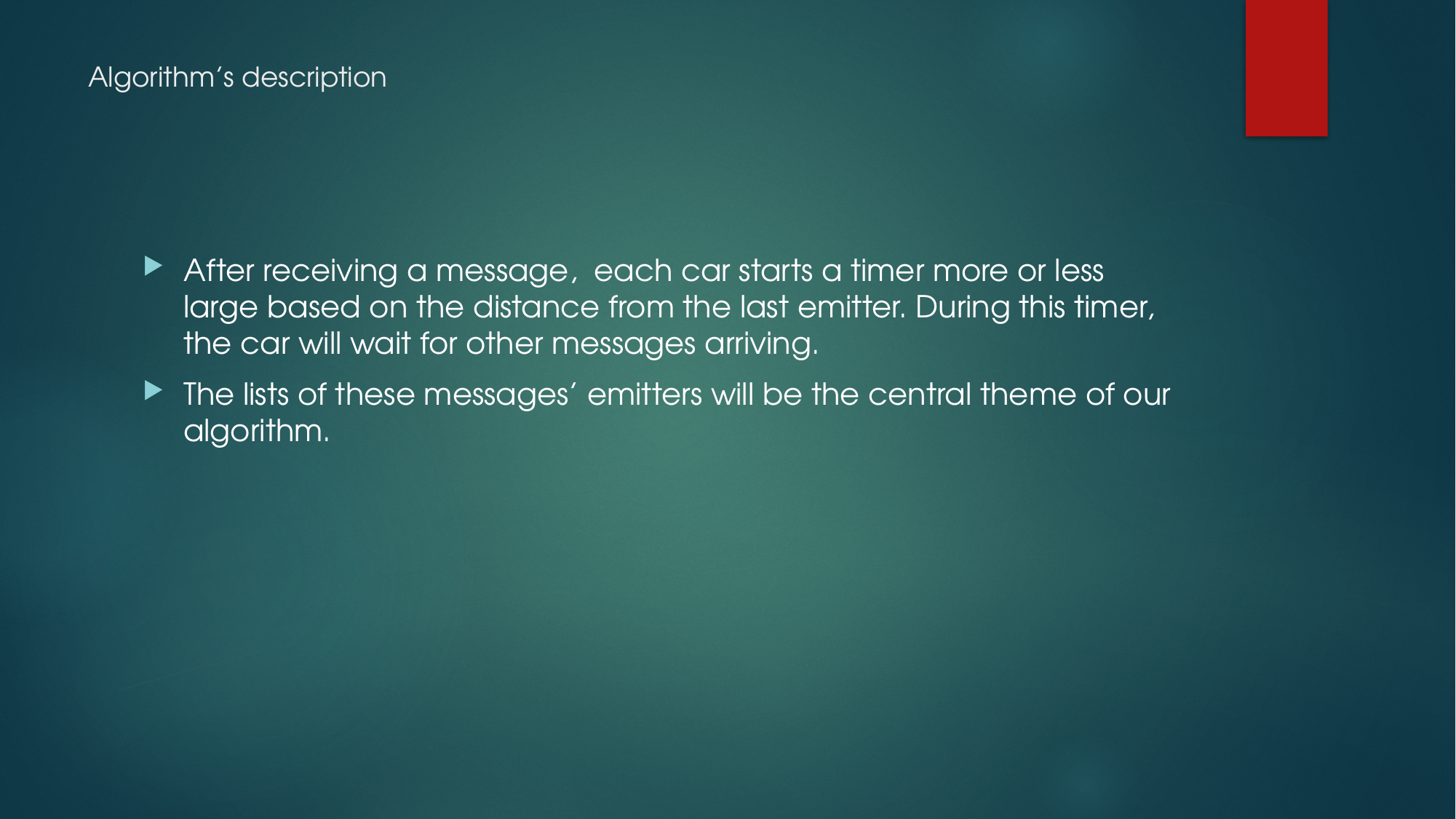

# Algorithm’s description
After receiving a message,  each car starts a timer more or less large based on the distance from the last emitter. During this timer, the car will wait for other messages arriving.
The lists of these messages’ emitters will be the central theme of our algorithm.